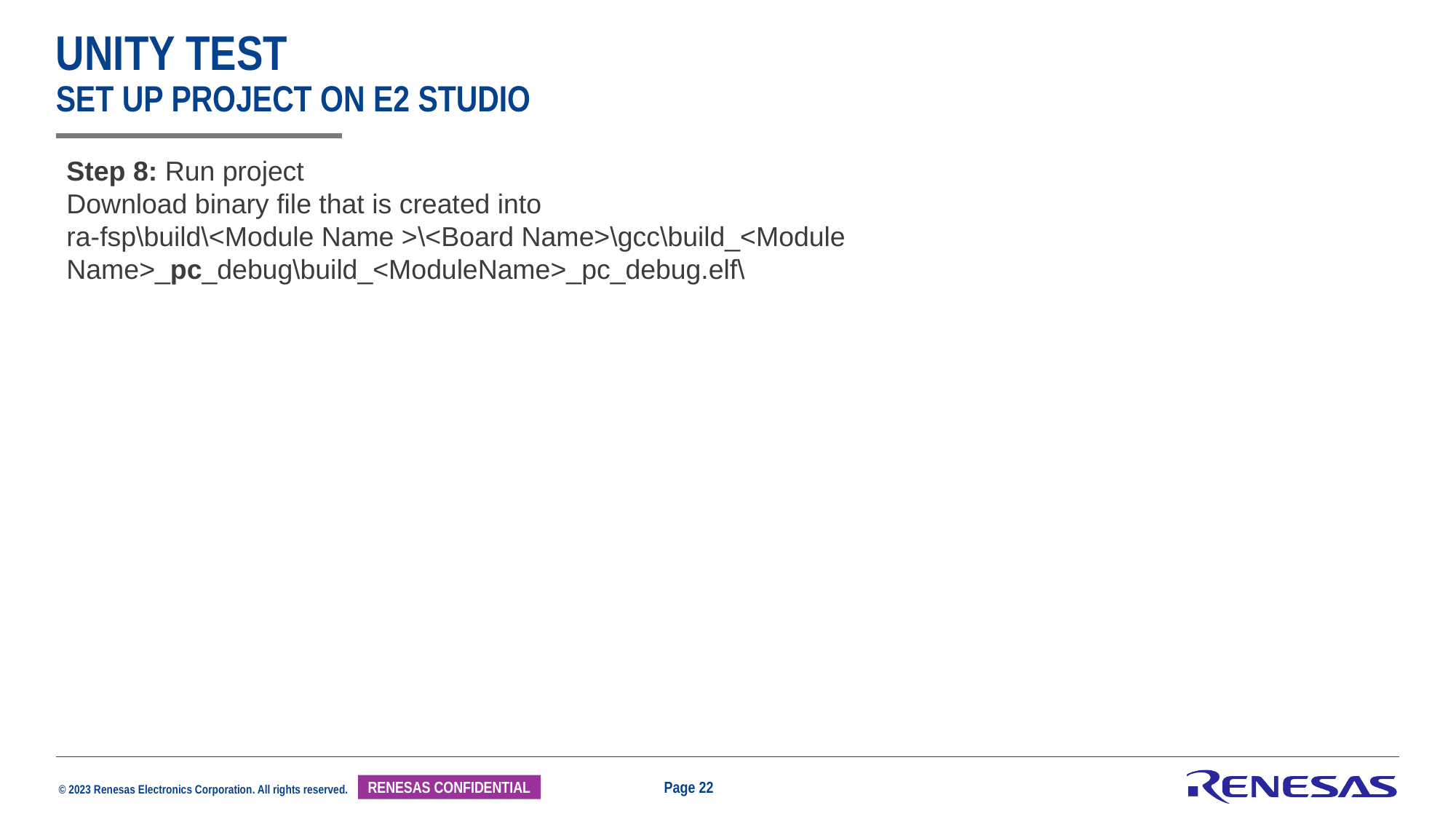

# Unity Test Set up project on e2 Studio
Step 8: Run project
Download binary file that is created into
ra-fsp\build\<Module Name >\<Board Name>\gcc\build_<Module Name>_pc_debug\build_<ModuleName>_pc_debug.elf\